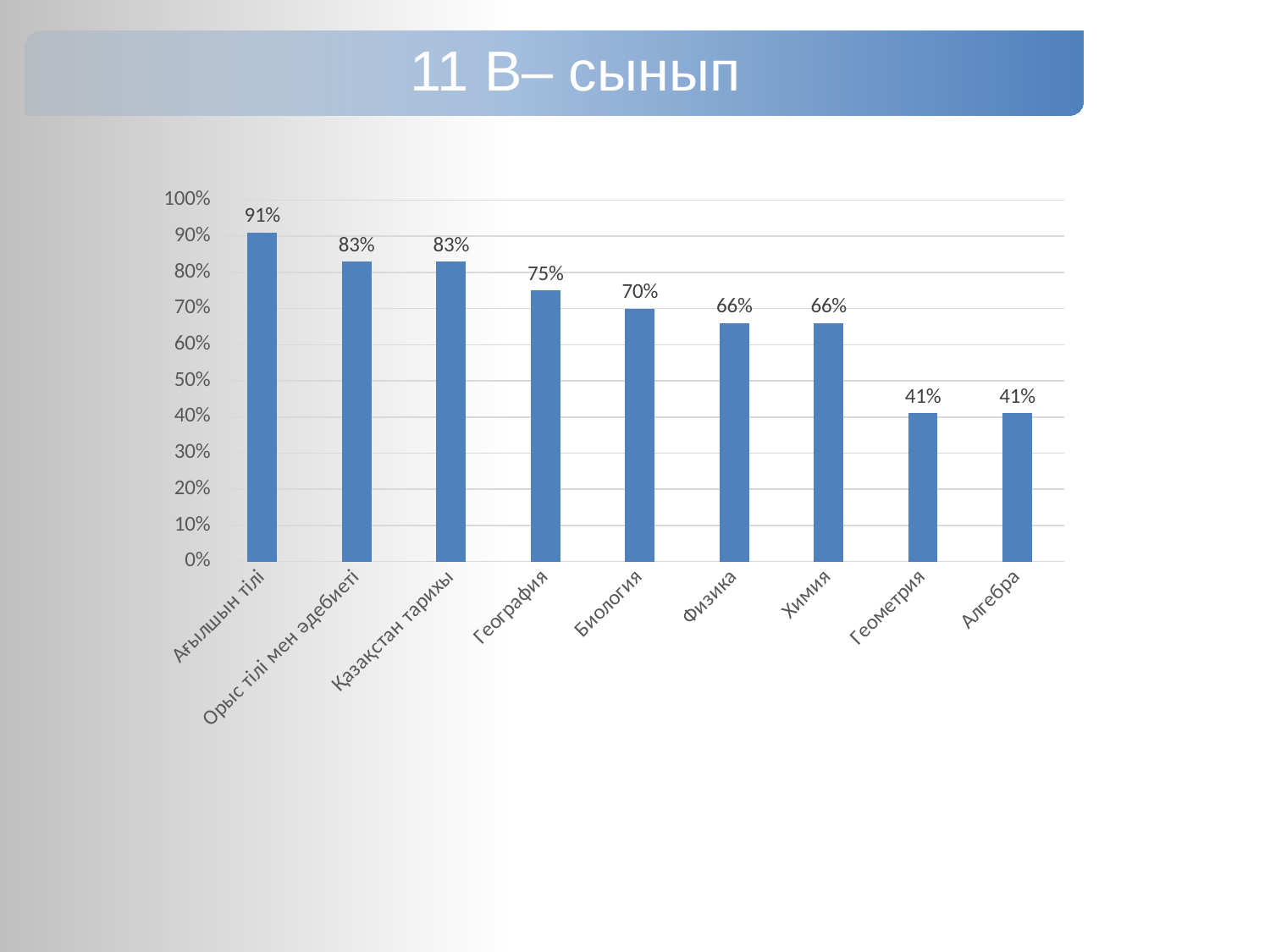

11 В– сынып

### Chart

| Category | Физика |
|---|---|
| Ағылшын тілі | 0.91 |
| Орыс тілі мен әдебиеті | 0.83 |
| Қазақстан тарихы | 0.83 |
| География | 0.75 |
| Биология | 0.7 |
| Физика | 0.66 |
| Химия | 0.66 |
| Геометрия | 0.41 |
| Алгебра | 0.41 |